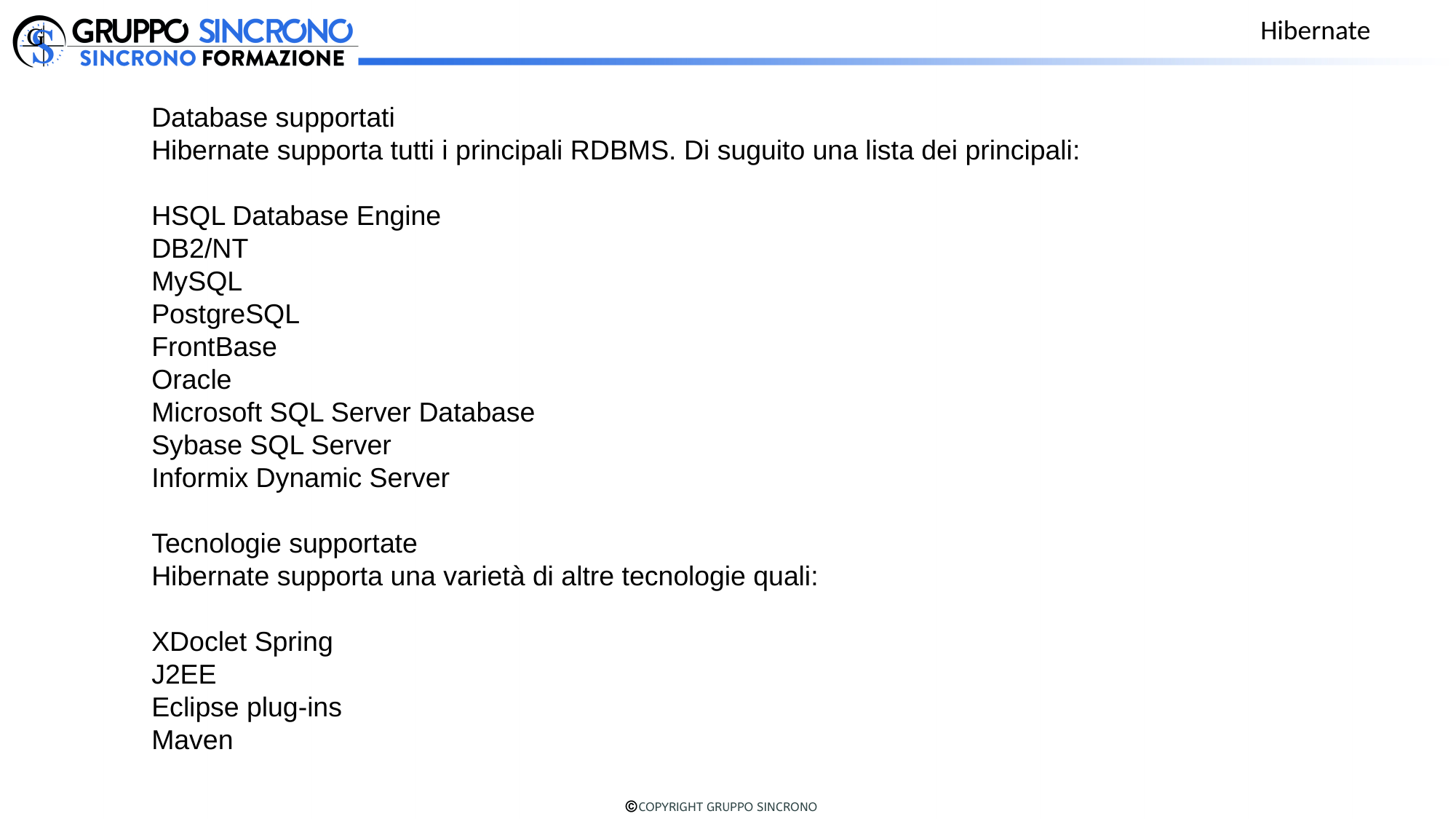

Hibernate
Database supportati
Hibernate supporta tutti i principali RDBMS. Di suguito una lista dei principali:

HSQL Database Engine
DB2/NT
MySQL
PostgreSQL
FrontBase
Oracle
Microsoft SQL Server Database
Sybase SQL Server
Informix Dynamic Server

Tecnologie supportate
Hibernate supporta una varietà di altre tecnologie quali:

XDoclet Spring
J2EE
Eclipse plug-ins
Maven